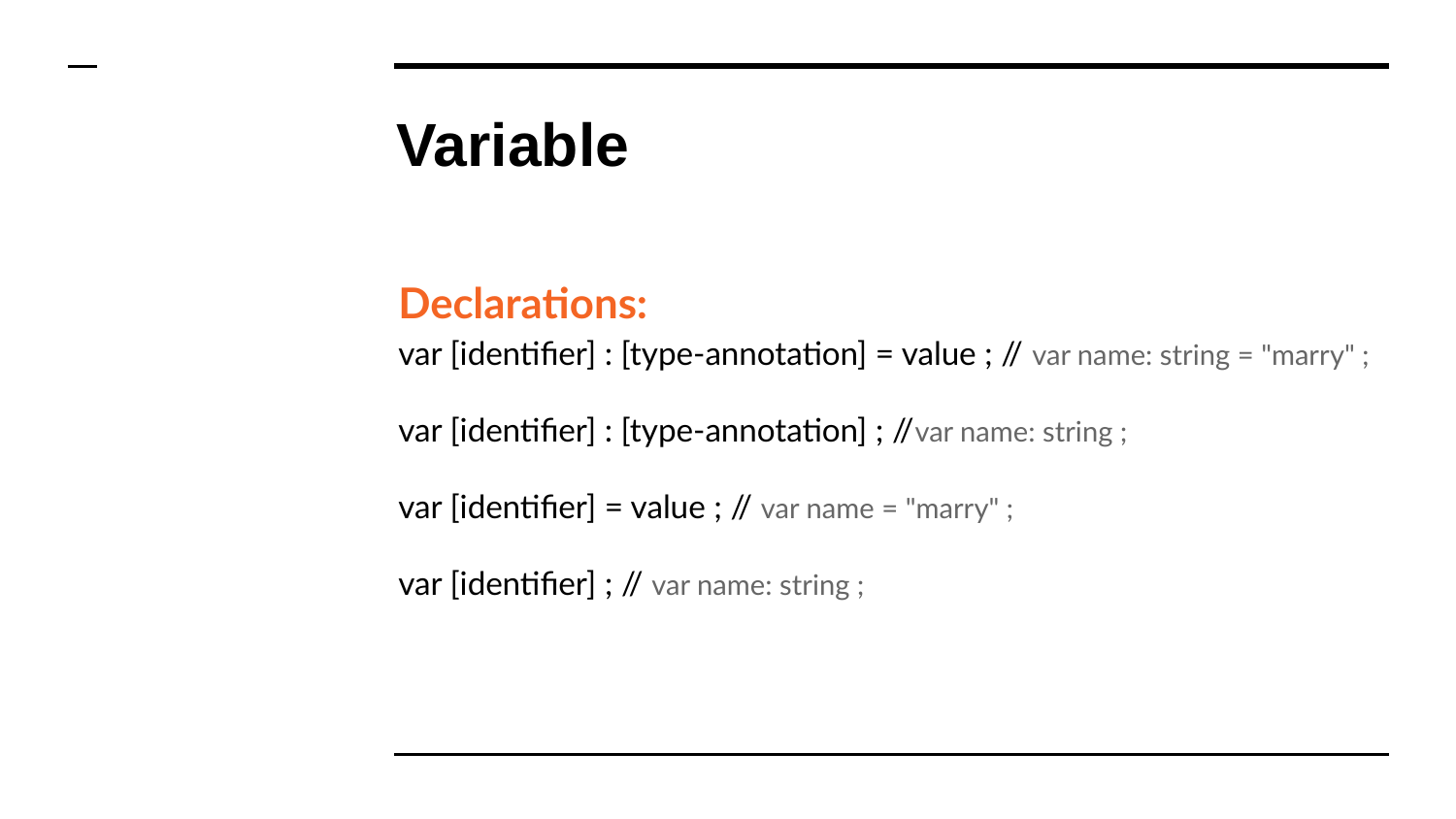

# Variable
Declarations:
var [identifier] : [type-annotation] = value ; // var name: string = "marry" ;
var [identifier] : [type-annotation] ; //var name: string ;
var [identifier] = value ; // var name = "marry" ;
var [identifier] ; // var name: string ;